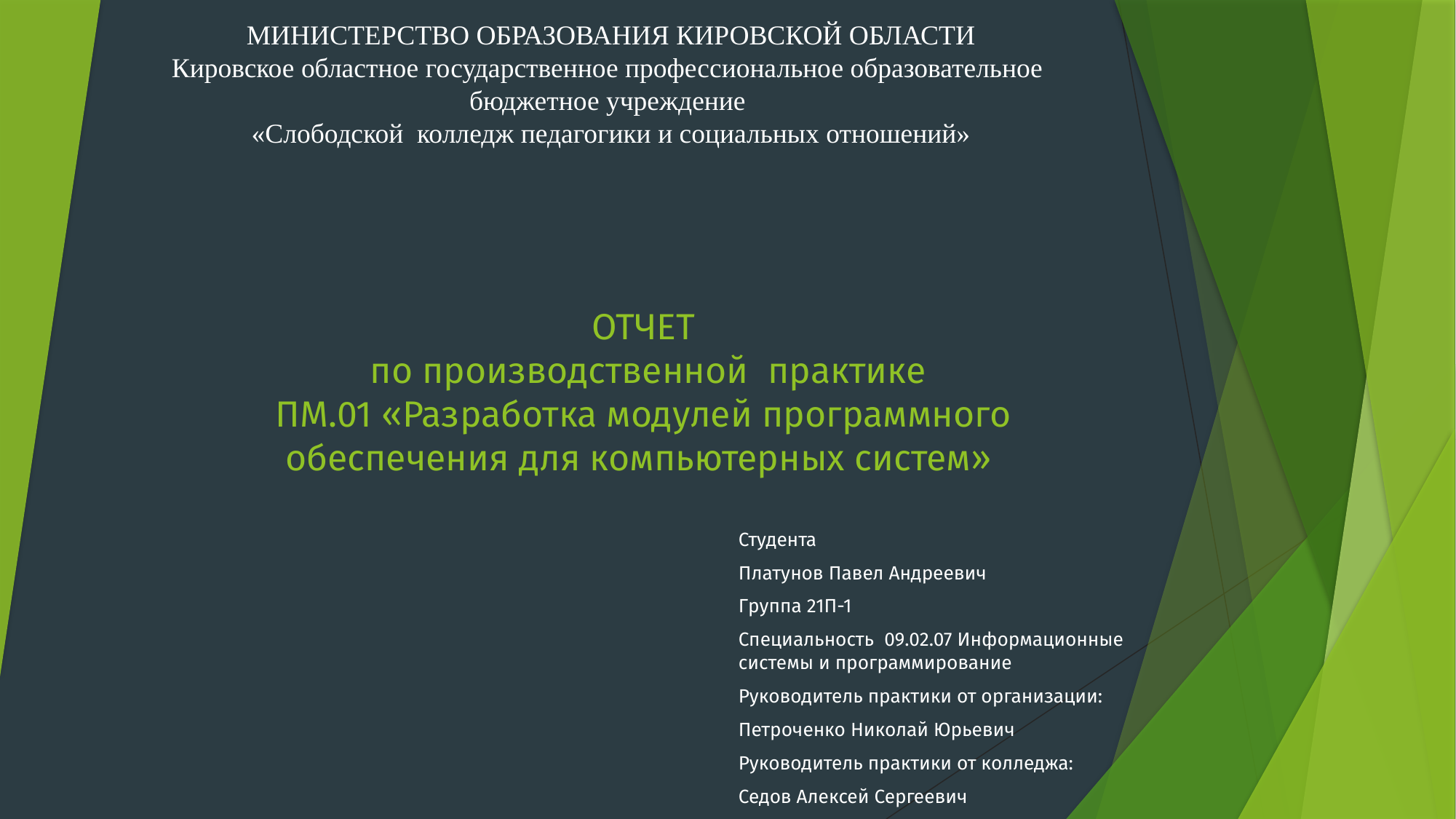

МИНИСТЕРСТВО ОБРАЗОВАНИЯ КИРОВСКОЙ ОБЛАСТИ
Кировское областное государственное профессиональное образовательное
 бюджетное учреждение
«Слободской  колледж педагогики и социальных отношений»
# ОТЧЕТ по производственной  практике ПМ.01 «Разработка модулей программного обеспечения для компьютерных систем»
Студента
Платунов Павел Андреевич
Группа 21П-1
Специальность  09.02.07 Информационные системы и программирование
Руководитель практики от организации:
Петроченко Николай Юрьевич
Руководитель практики от колледжа:
Седов Алексей Сергеевич